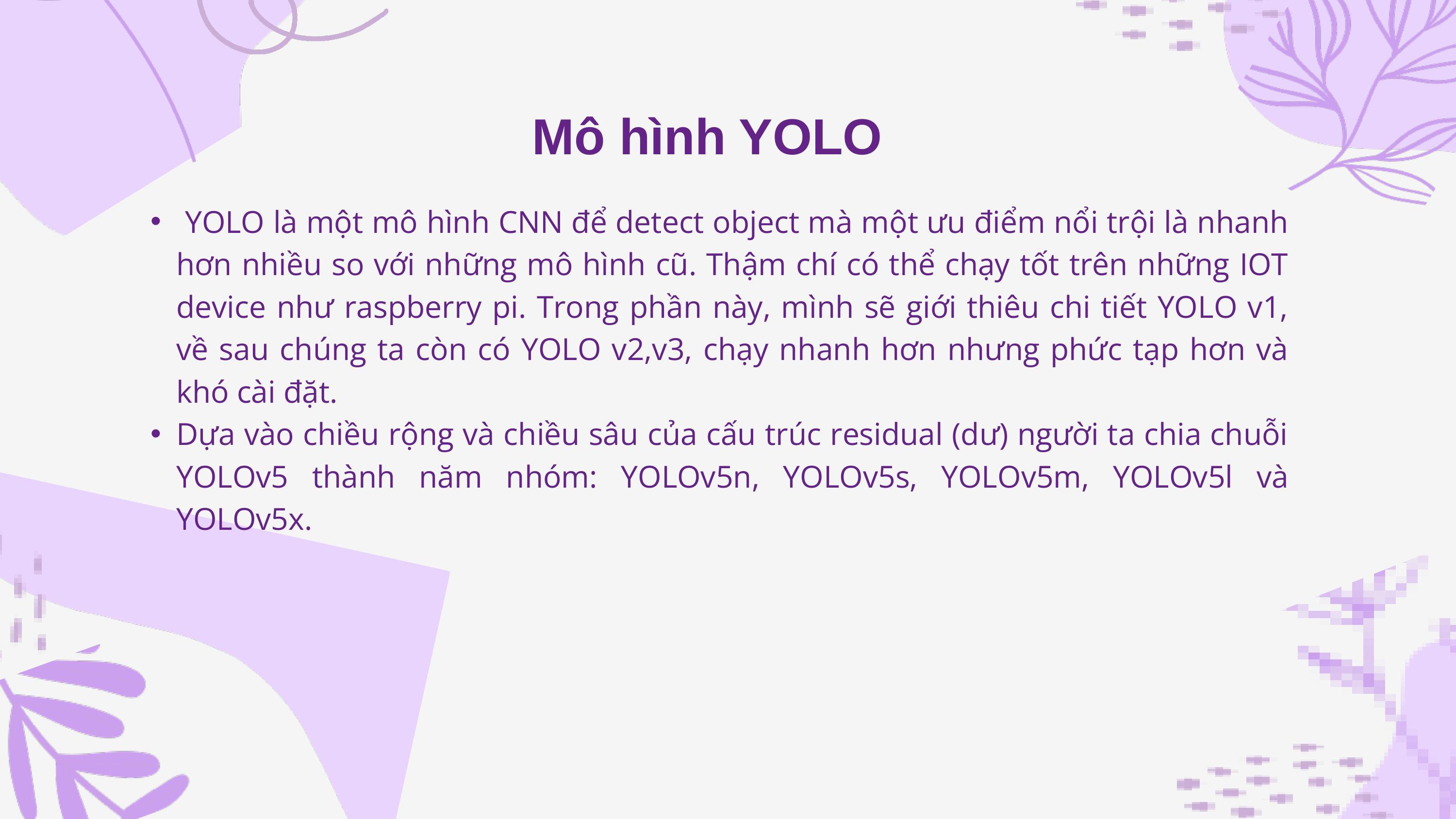

Mô hình YOLO
 YOLO là một mô hình CNN để detect object mà một ưu điểm nổi trội là nhanh hơn nhiều so với những mô hình cũ. Thậm chí có thể chạy tốt trên những IOT device như raspberry pi. Trong phần này, mình sẽ giới thiêu chi tiết YOLO v1, về sau chúng ta còn có YOLO v2,v3, chạy nhanh hơn nhưng phức tạp hơn và khó cài đặt.
Dựa vào chiều rộng và chiều sâu của cấu trúc residual (dư) người ta chia chuỗi YOLOv5 thành năm nhóm: YOLOv5n, YOLOv5s, YOLOv5m, YOLOv5l và YOLOv5x.